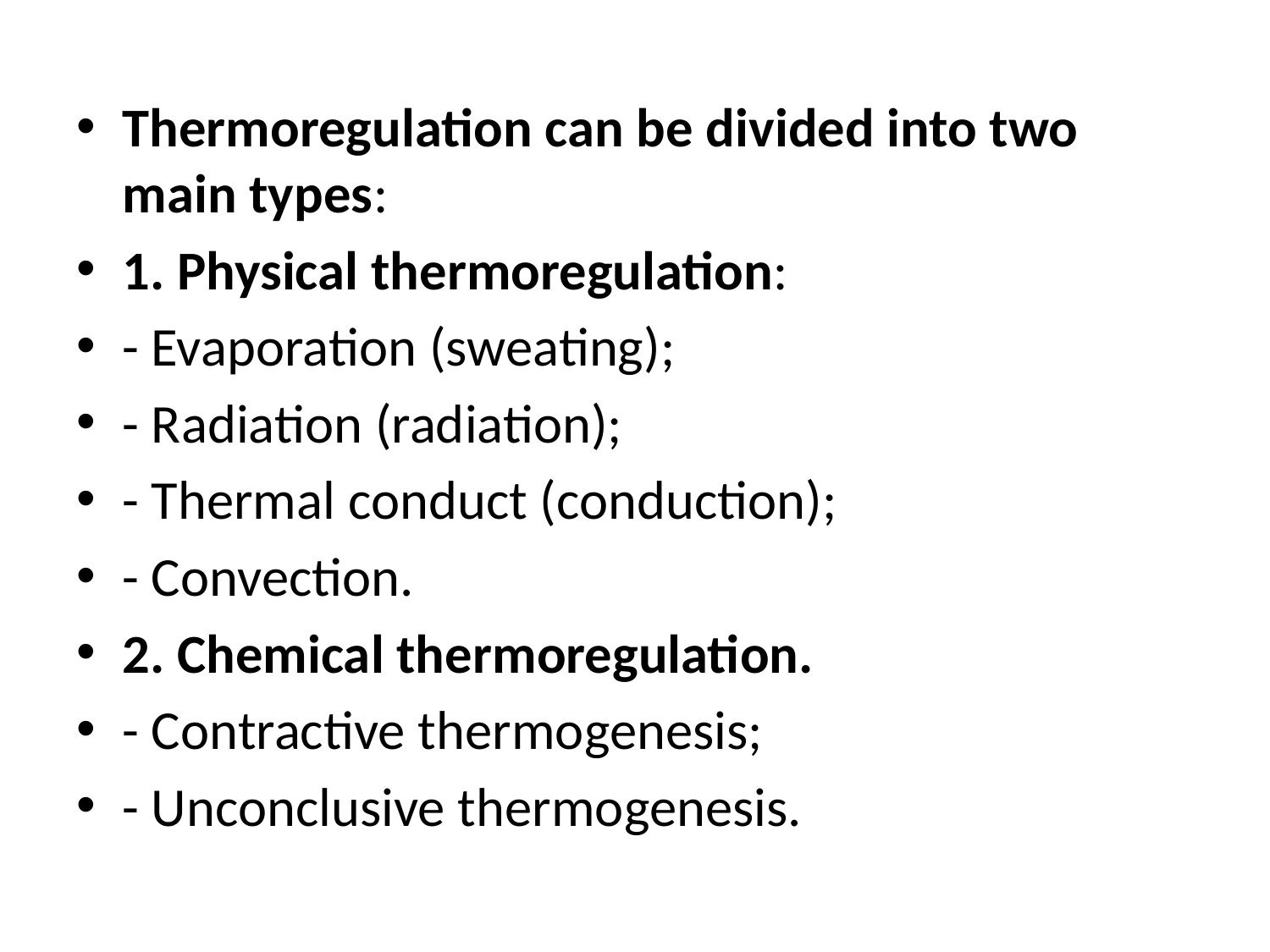

Thermoregulation can be divided into two main types:
1. Physical thermoregulation:
- Evaporation (sweating);
- Radiation (radiation);
- Thermal conduct (conduction);
- Convection.
2. Chemical thermoregulation.
- Contractive thermogenesis;
- Unconclusive thermogenesis.